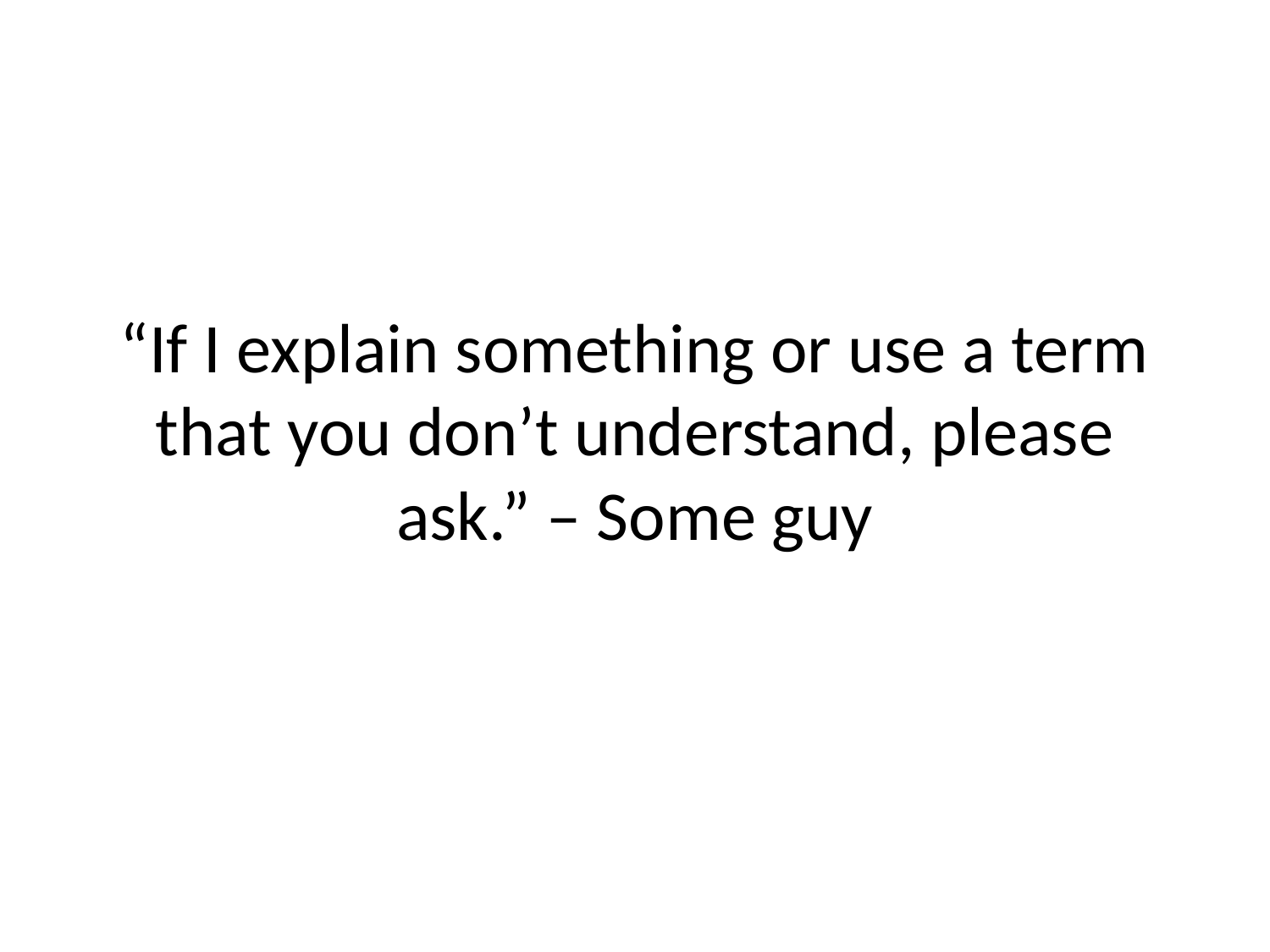

# “If I explain something or use a term that you don’t understand, please ask.” – Some guy